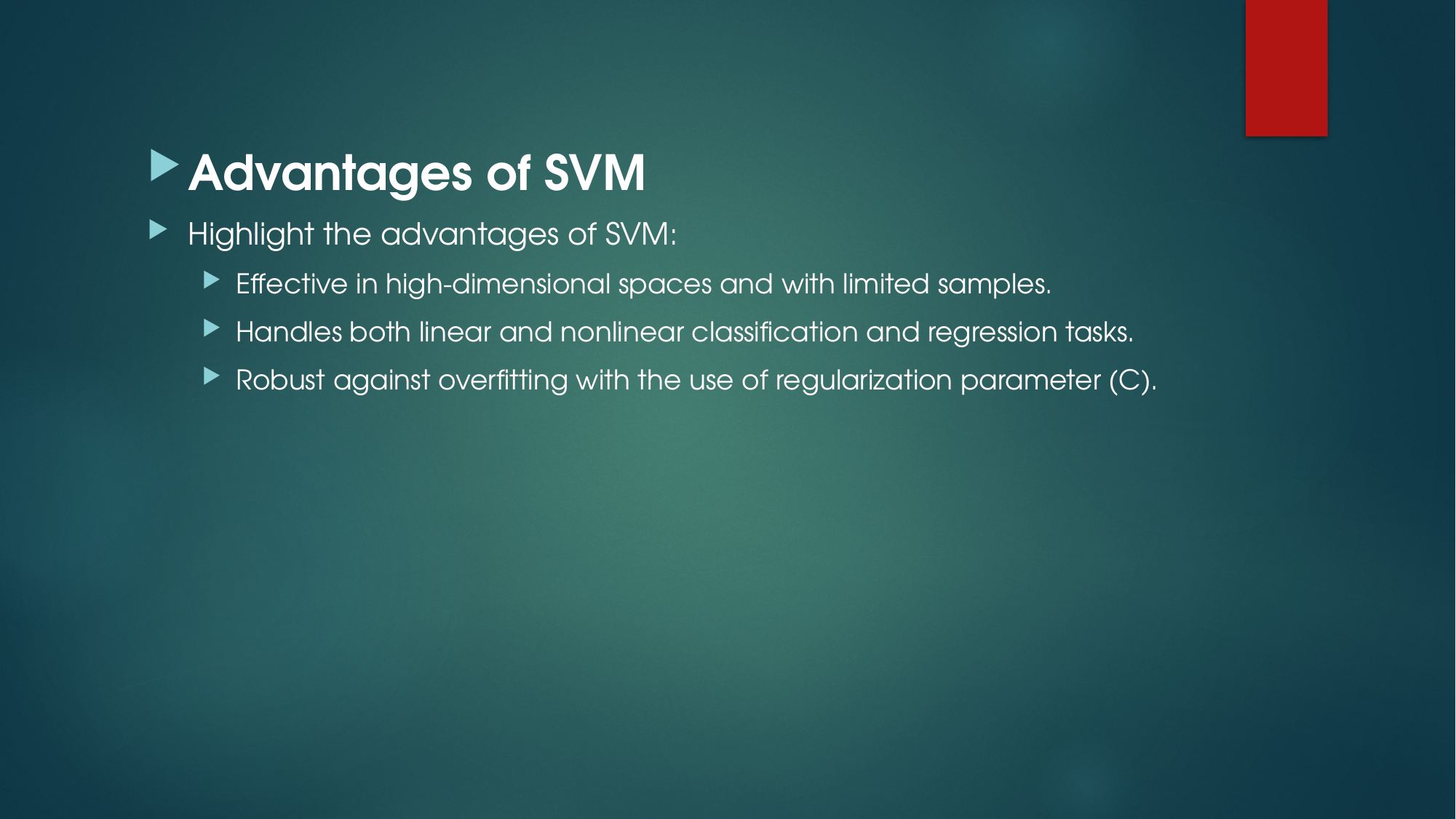

Advantages of SVM
Highlight the advantages of SVM:
Effective in high-dimensional spaces and with limited samples.
Handles both linear and nonlinear classification and regression tasks.
Robust against overfitting with the use of regularization parameter (C).